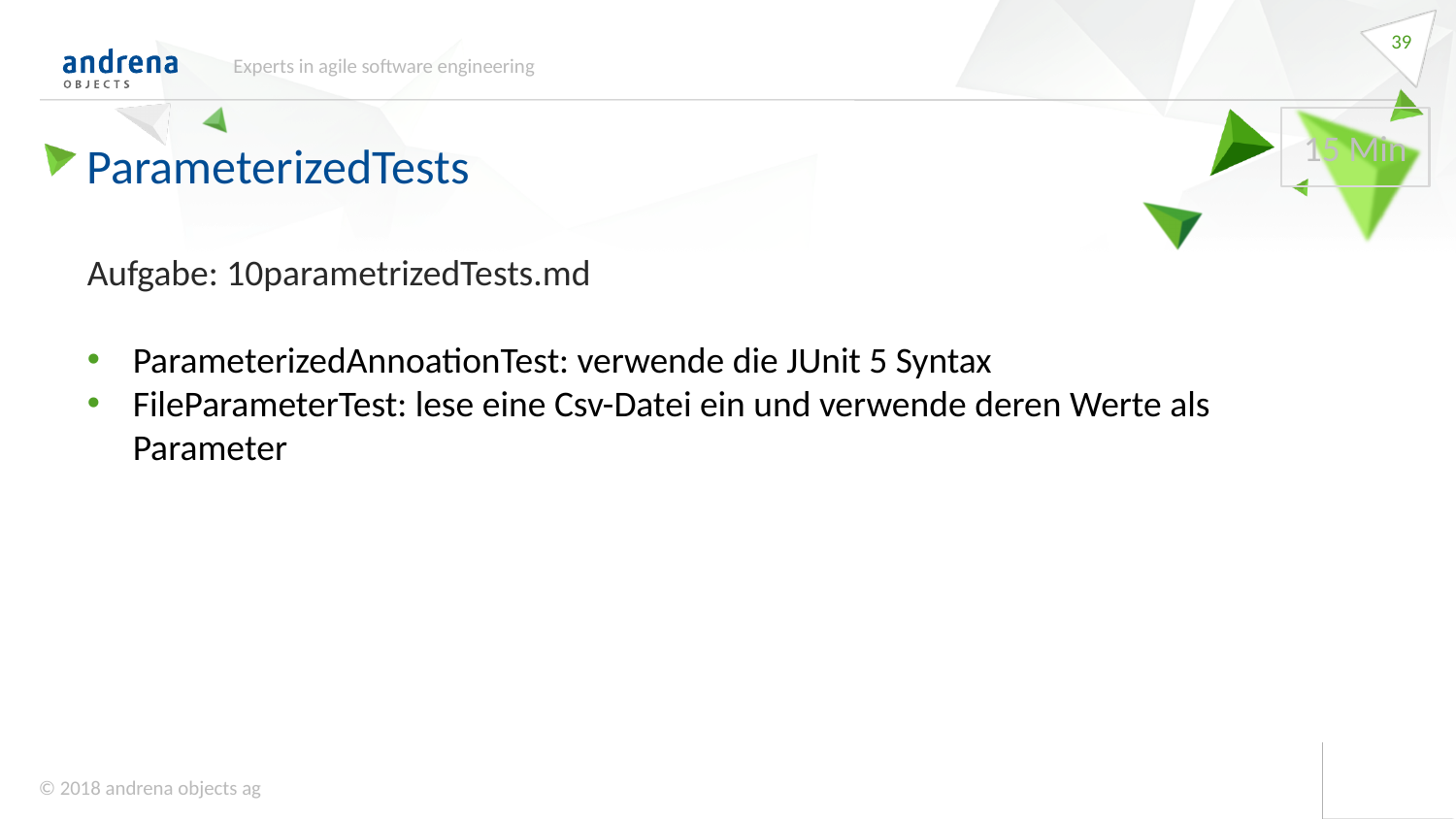

39
Experts in agile software engineering
ParameterizedTests

15 Min

Aufgabe: 10parametrizedTests.md

ParameterizedAnnoationTest: verwende die JUnit 5 Syntax
FileParameterTest: lese eine Csv-Datei ein und verwende deren Werte als Parameter